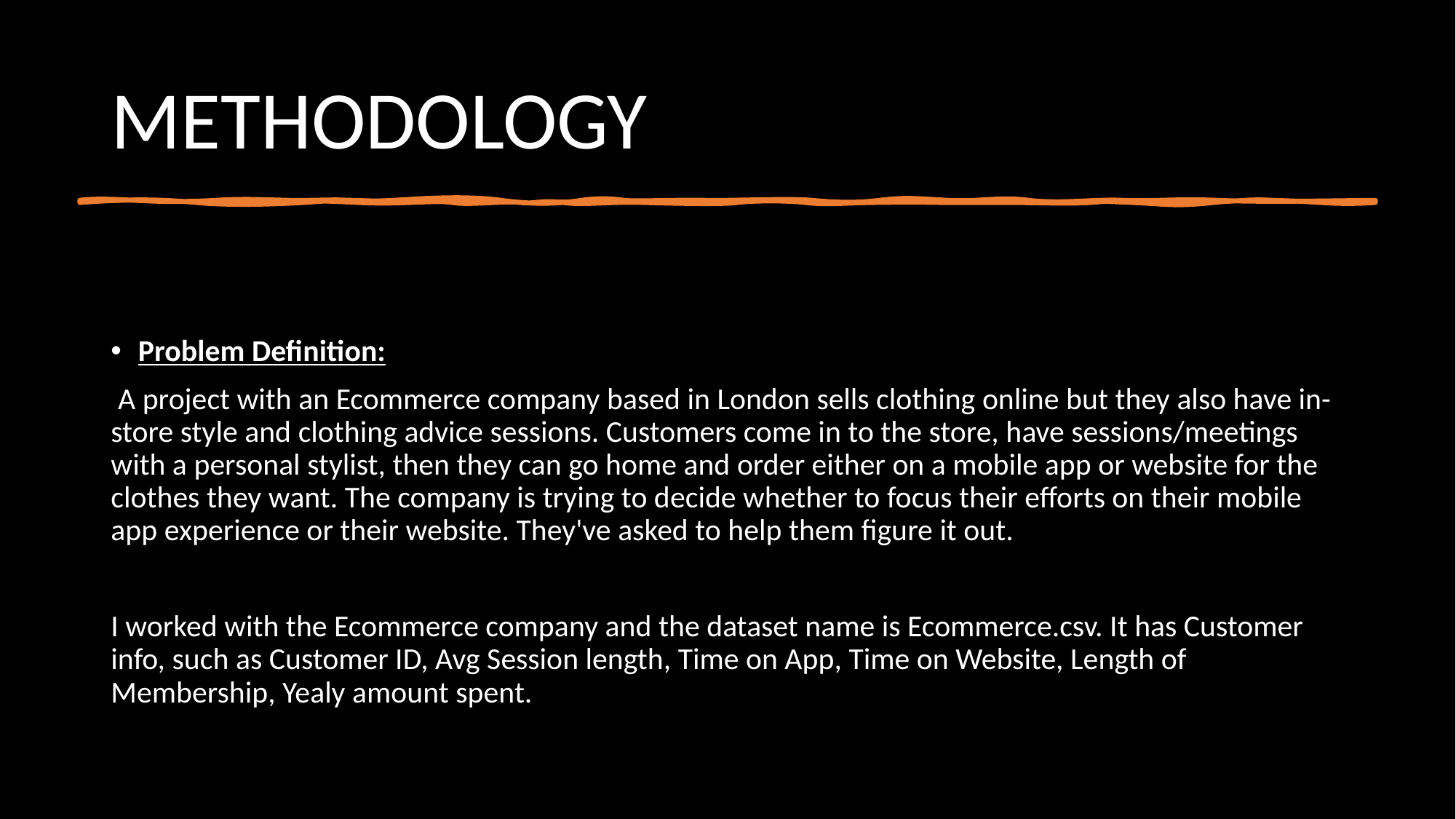

# METHODOLOGY

Problem Definition:
 A project with an Ecommerce company based in London sells clothing online but they also have in-store style and clothing advice sessions. Customers come in to the store, have sessions/meetings with a personal stylist, then they can go home and order either on a mobile app or website for the clothes they want. The company is trying to decide whether to focus their efforts on their mobile app experience or their website. They've asked to help them figure it out.

I worked with the Ecommerce company and the dataset name is Ecommerce.csv. It has Customer info, such as Customer ID, Avg Session length, Time on App, Time on Website, Length of Membership, Yealy amount spent.

7